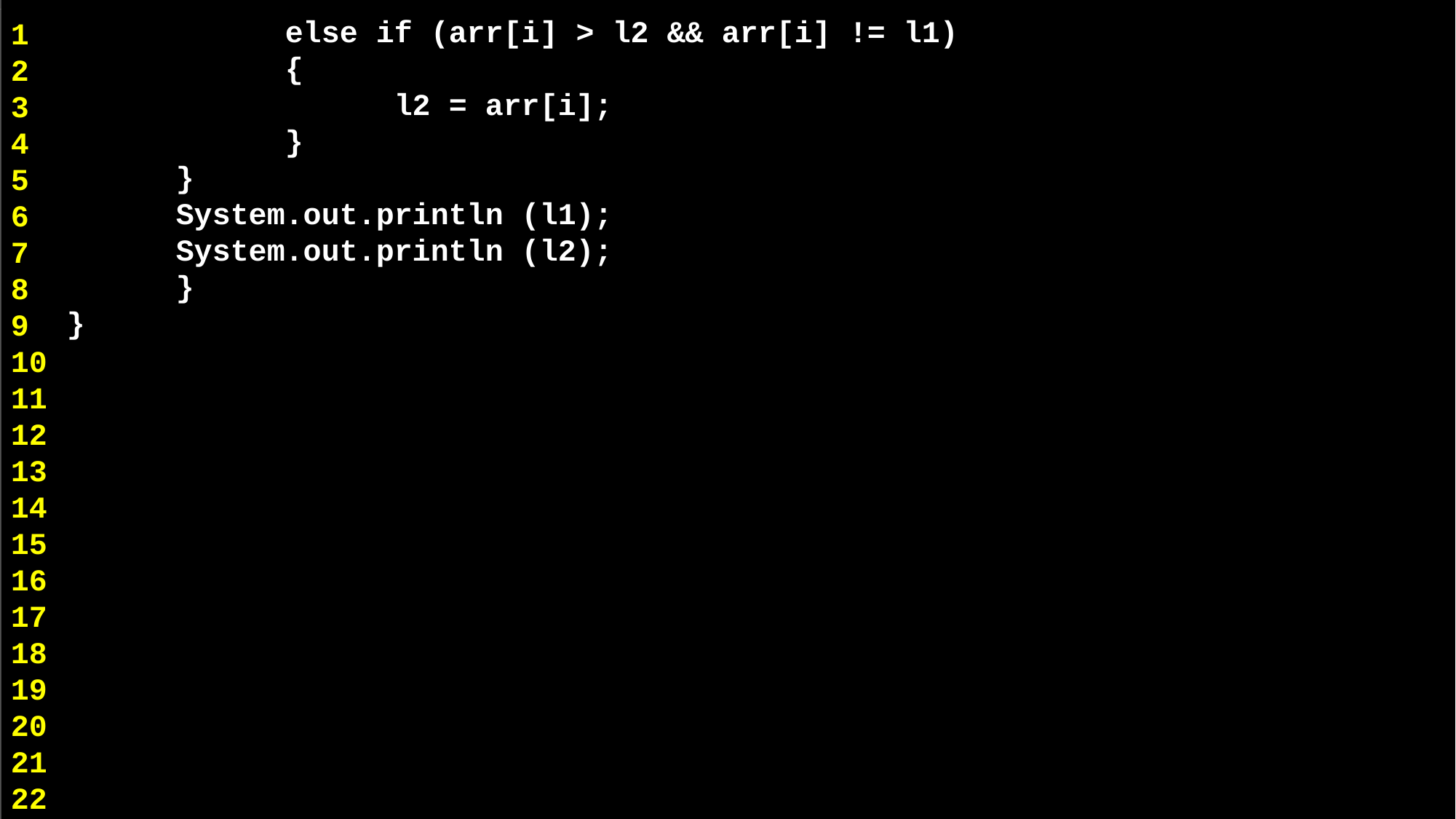

else if (arr[i] > l2 && arr[i] != l1)
		{
			l2 = arr[i];
		}
	}
 	System.out.println (l1);
	System.out.println (l2);
 	}
}

1
2
3
4
5
6
7
8
9
10
11
12
13
14
15
16
17
18
19
20
21
22